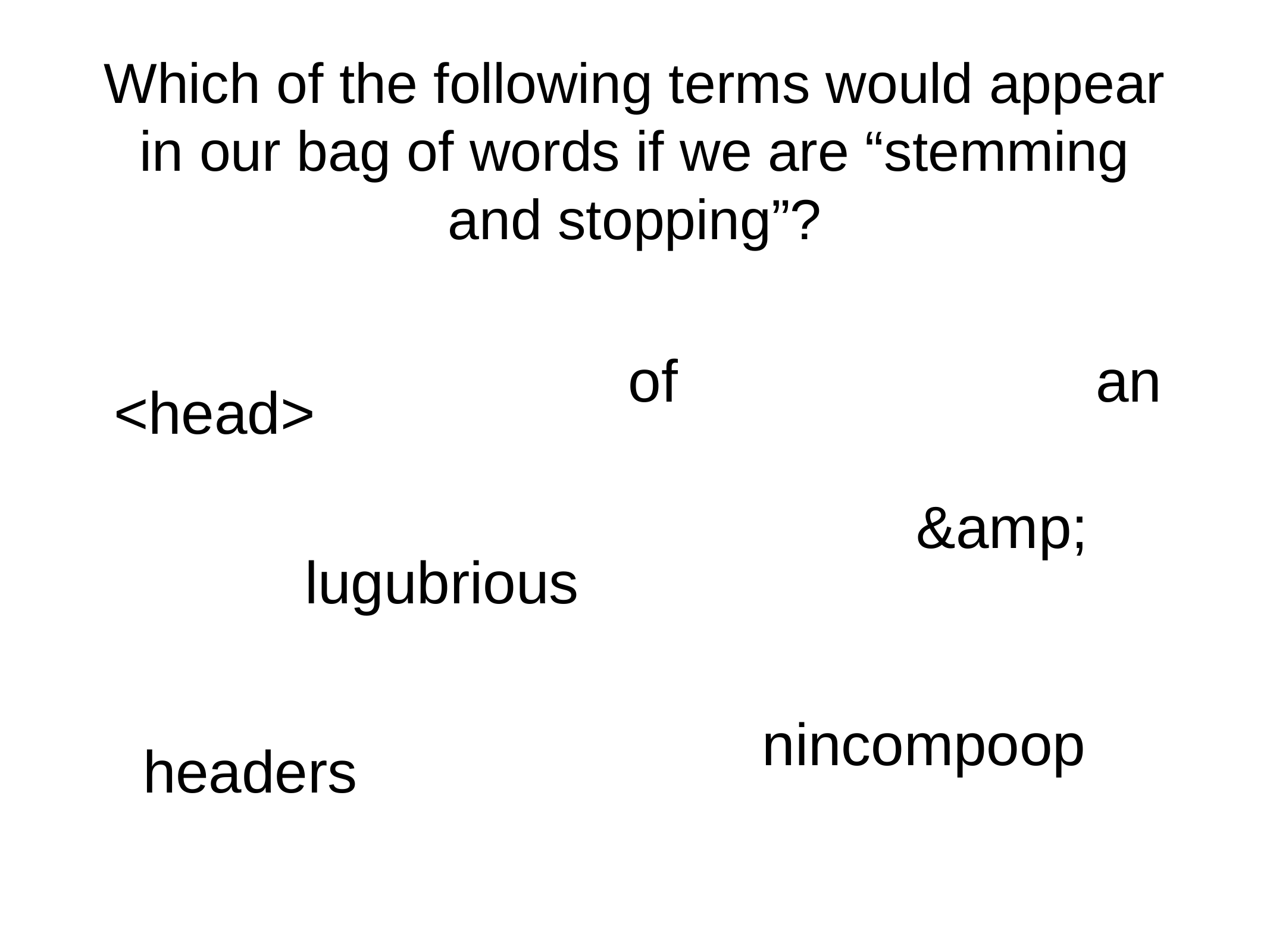

# Which of the following terms would appear in our bag of words if we are “stemming and stopping”?
of
an
<head>
&amp;
lugubrious
nincompoop
headers